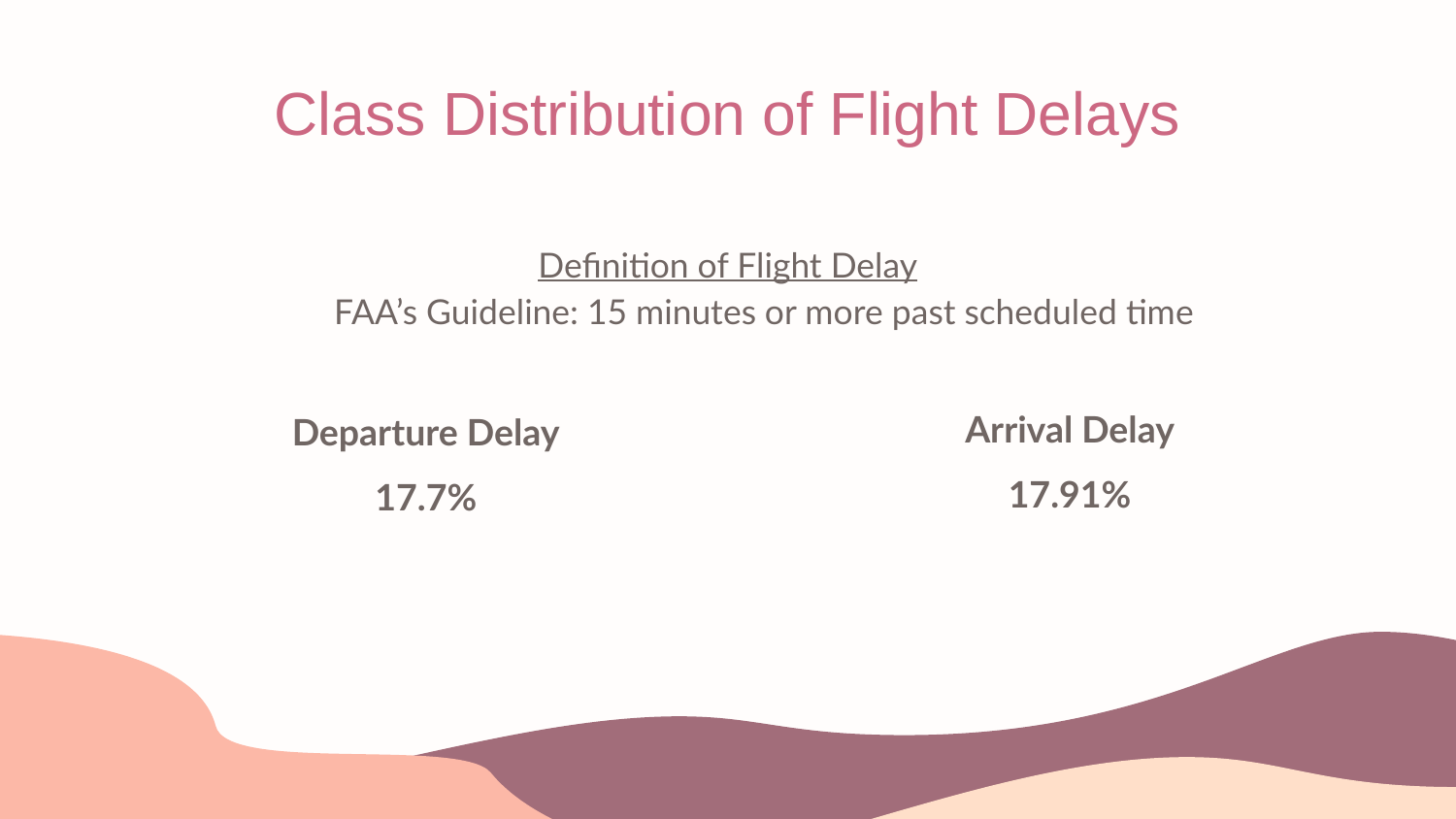

# Class Distribution of Flight Delays
Definition of Flight Delay
FAA’s Guideline: 15 minutes or more past scheduled time
Arrival Delay
17.91%
Departure Delay
17.7%